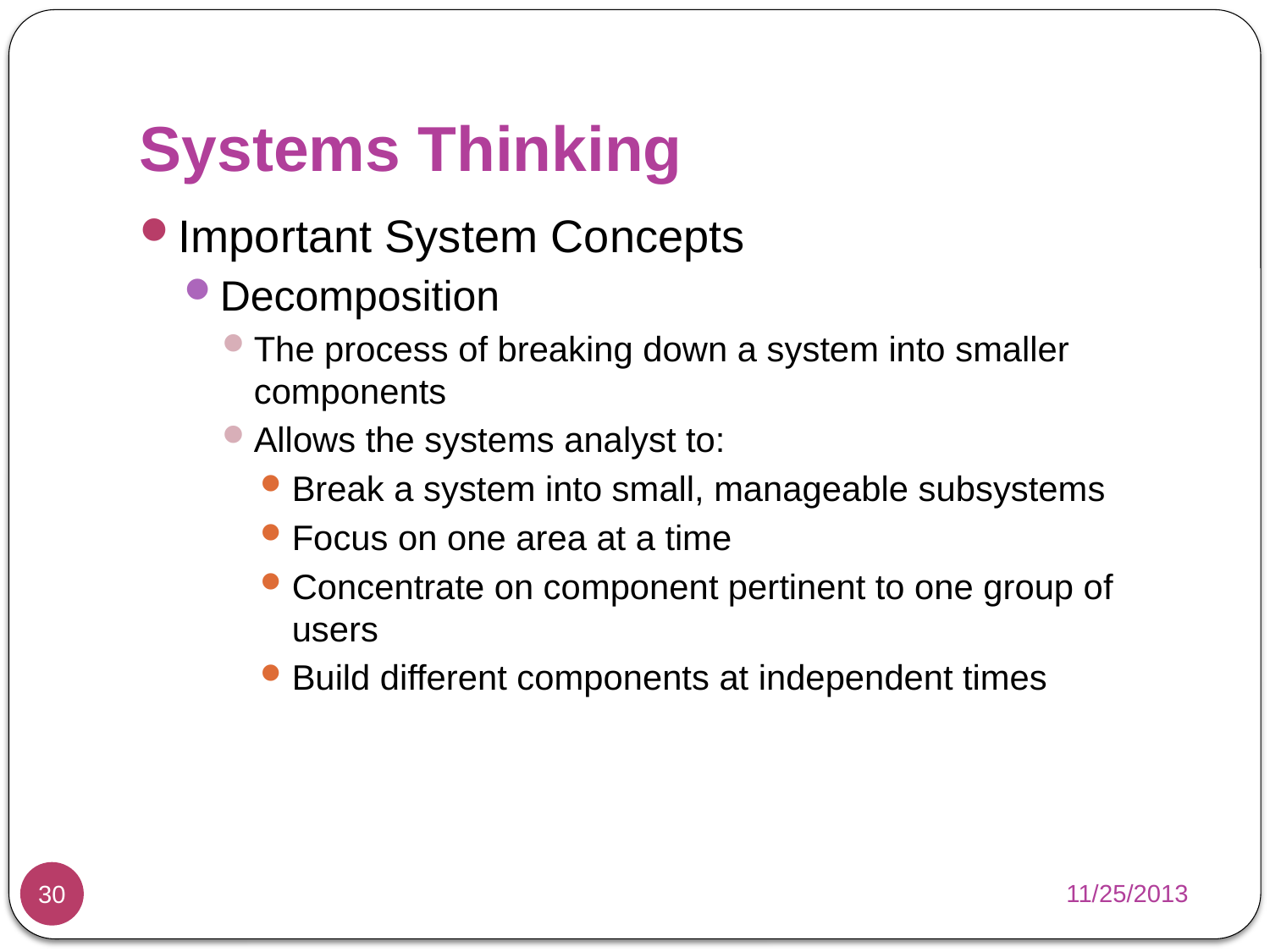

# Systems Thinking
Important System Concepts
Decomposition
The process of breaking down a system into smaller components
Allows the systems analyst to:
Break a system into small, manageable subsystems
Focus on one area at a time
Concentrate on component pertinent to one group of users
Build different components at independent times

11/25/2013
30